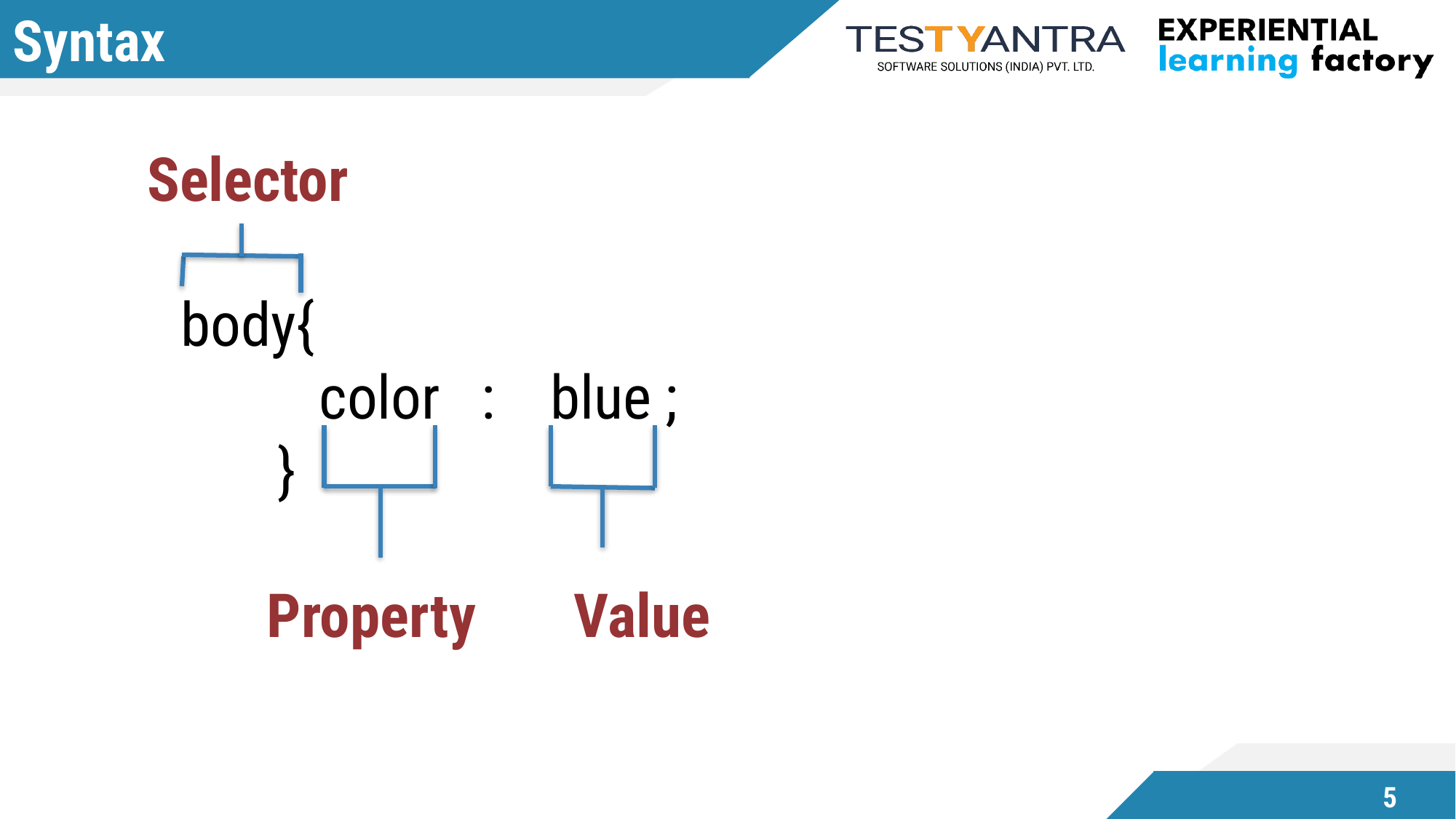

# Syntax

              Selector

          body{
                    color   :    blue ;
                 }

                Property       Value
5